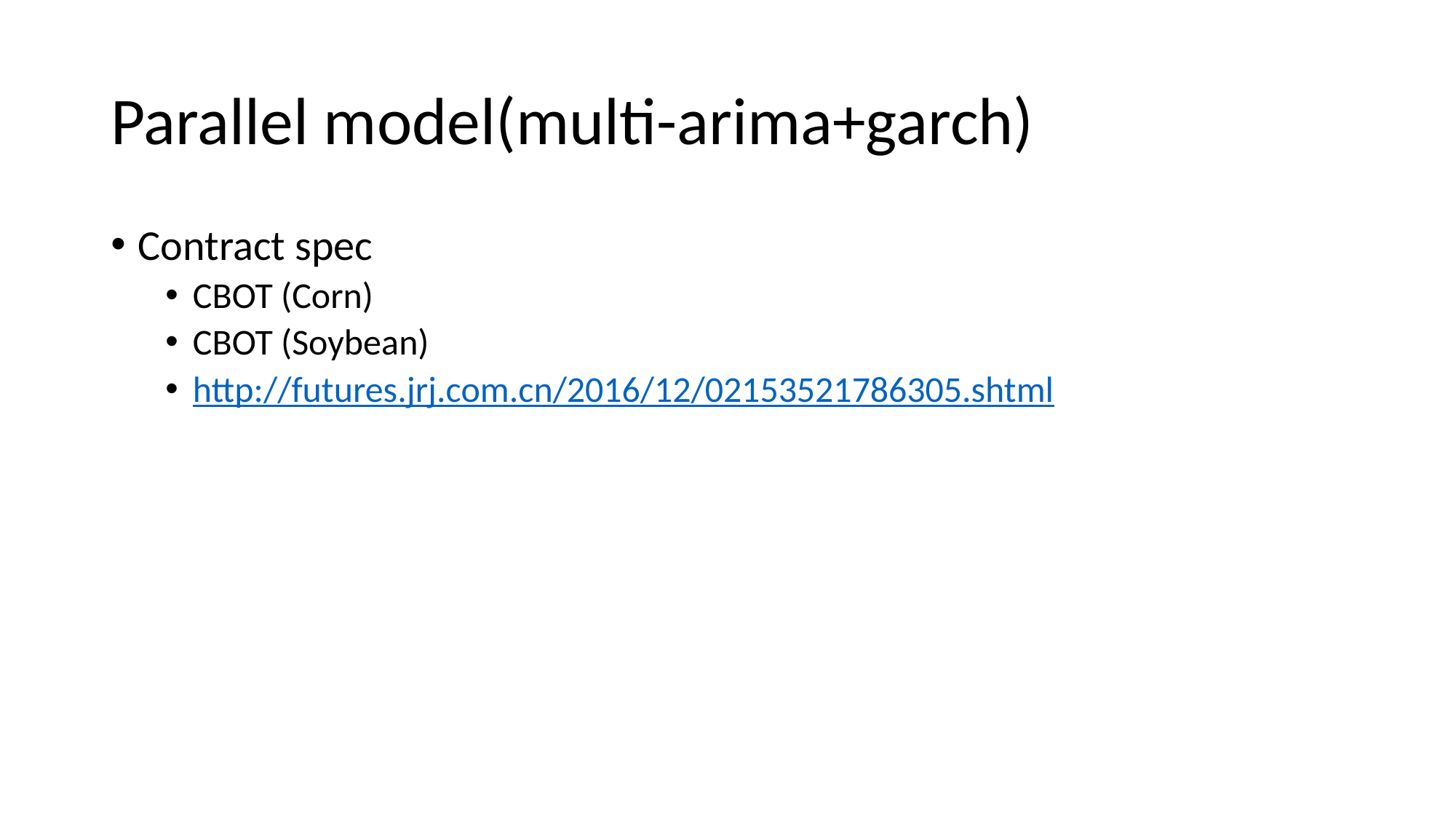

# Parallel model(multi-arima+garch)
Contract spec
CBOT (Corn)
CBOT (Soybean)
http://futures.jrj.com.cn/2016/12/02153521786305.shtml